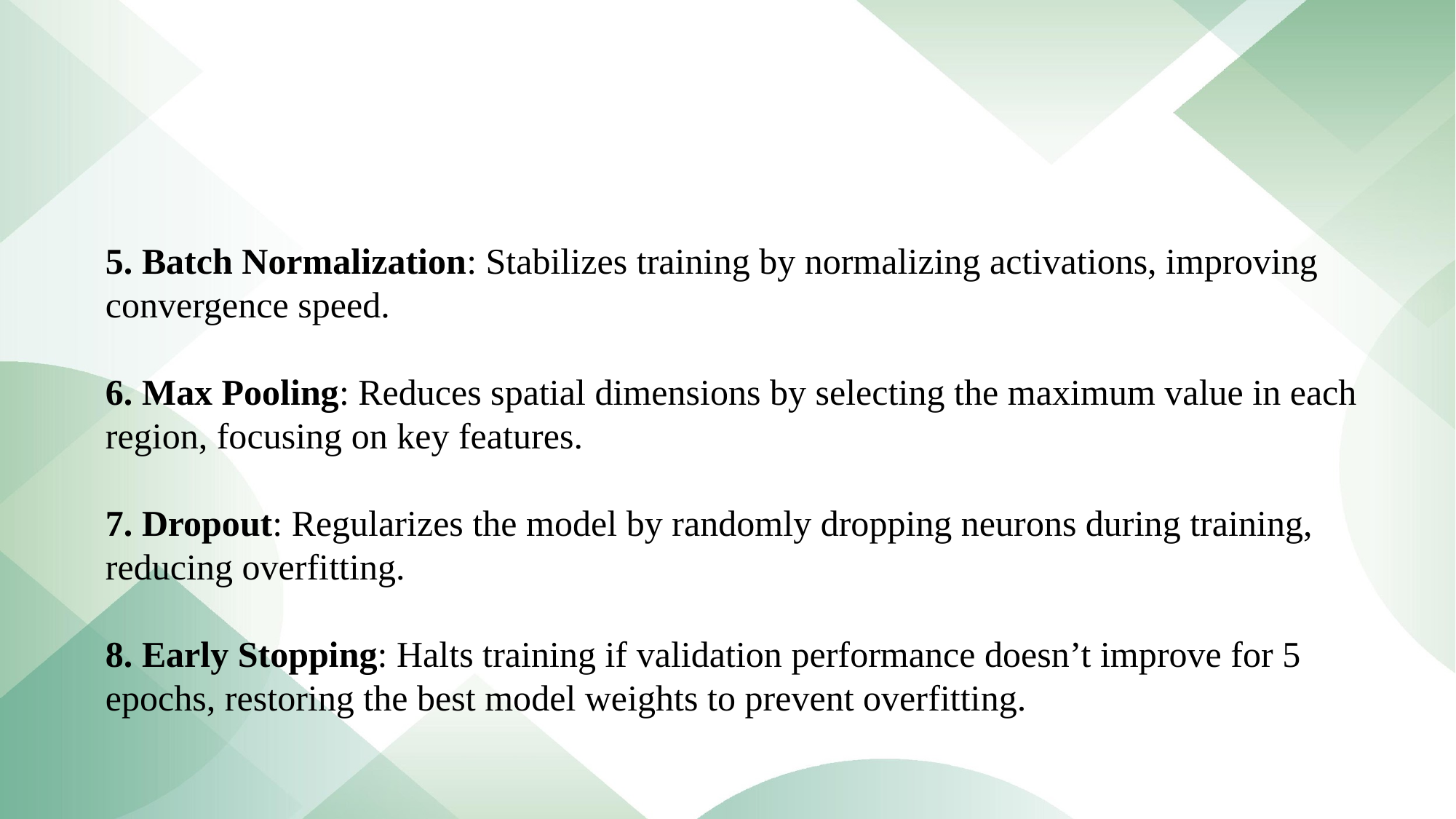

#
5. Batch Normalization: Stabilizes training by normalizing activations, improving convergence speed.

6. Max Pooling: Reduces spatial dimensions by selecting the maximum value in each region, focusing on key features.

7. Dropout: Regularizes the model by randomly dropping neurons during training, reducing overfitting.

8. Early Stopping: Halts training if validation performance doesn’t improve for 5 epochs, restoring the best model weights to prevent overfitting.
11